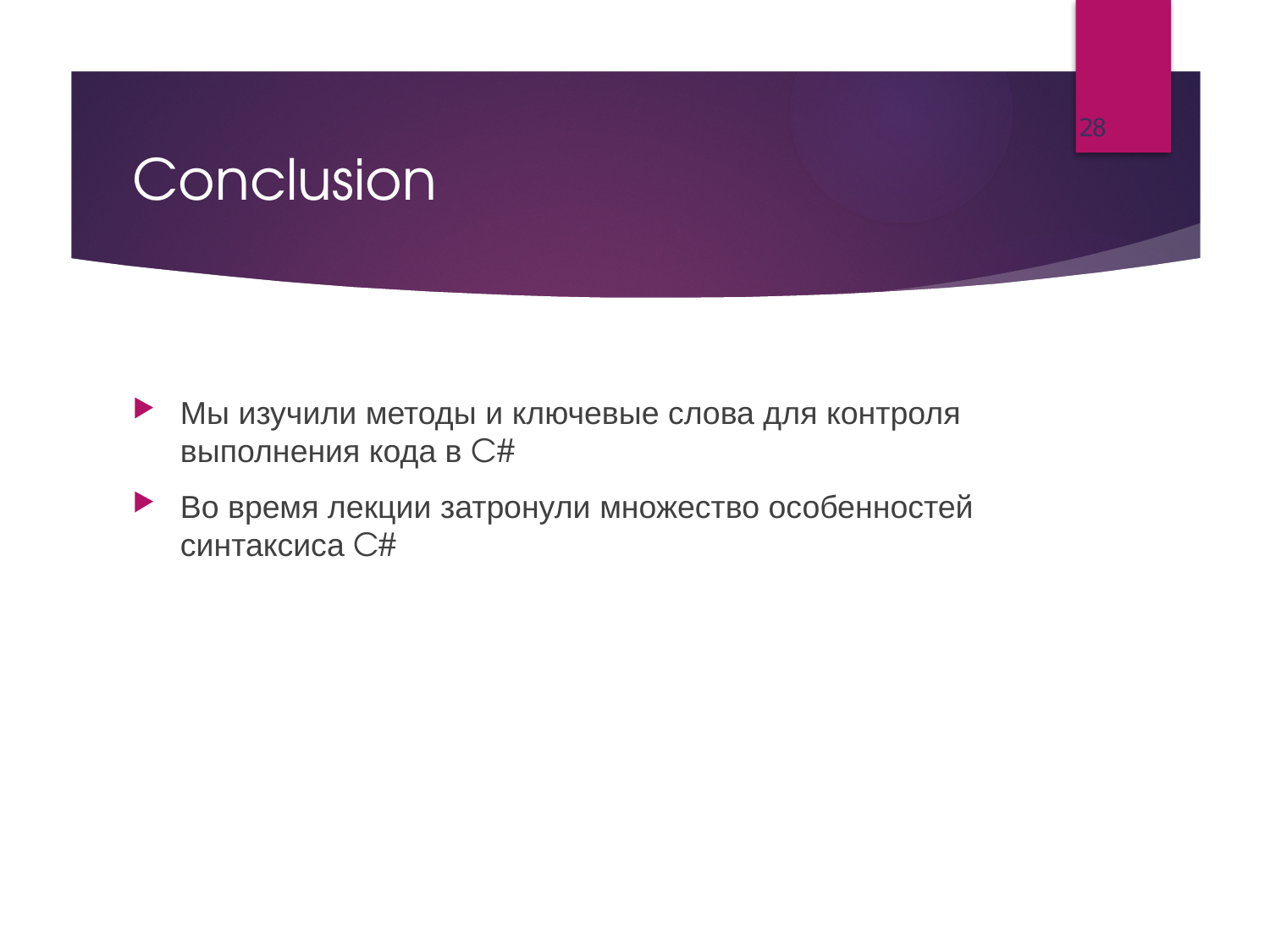

28
# Conclusion
Мы изучили методы и ключевые слова для контроля выполнения кода в C#
Во время лекции затронули множество особенностей синтаксиса C#